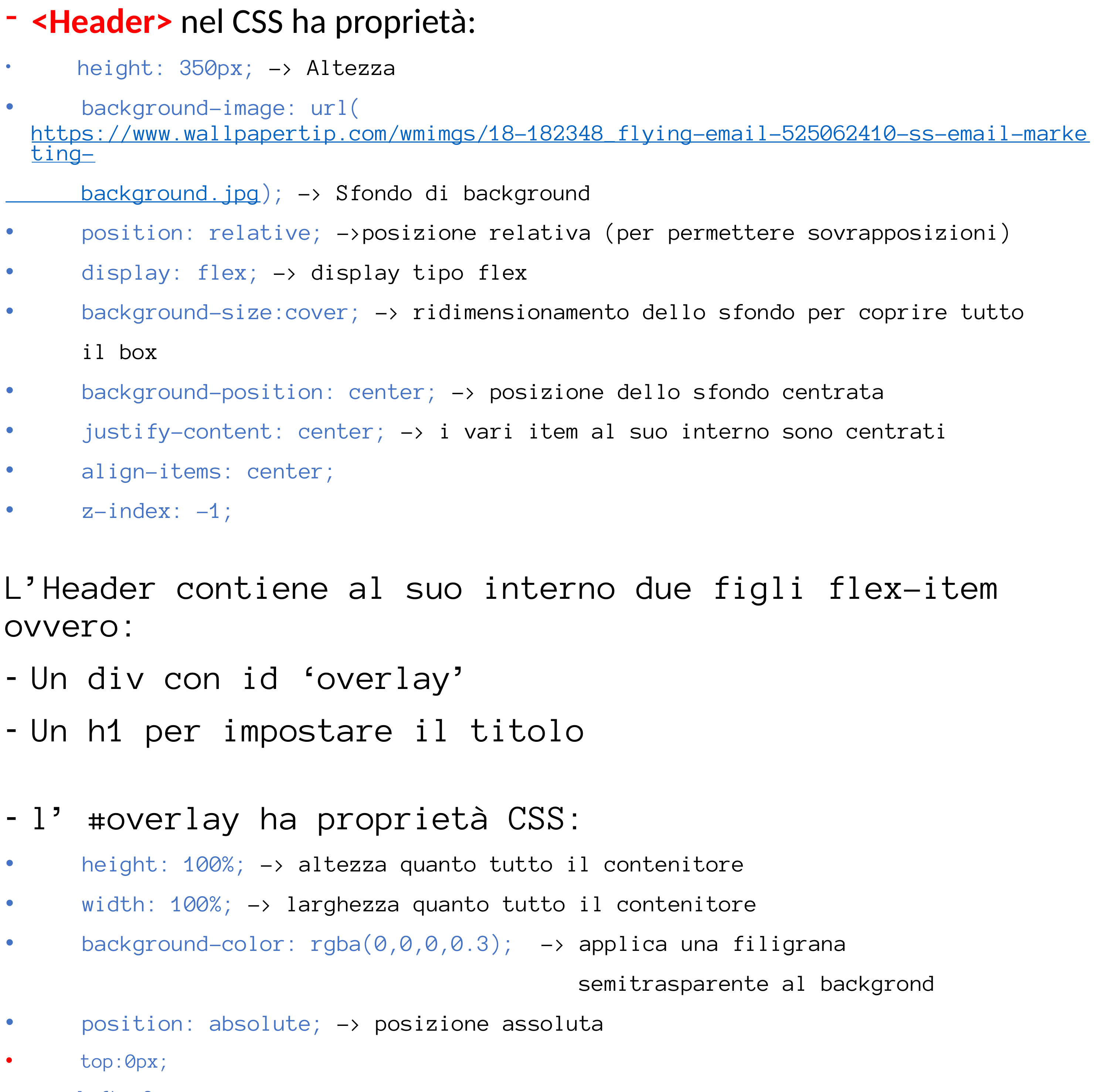

<Header> nel CSS ha proprietà:
    height: 350px; -> Altezza
    background-image: url(https://www.wallpapertip.com/wmimgs/18-182348_flying-email-525062410-ss-email-marketing-
      background.jpg); -> Sfondo di background
    position: relative; ->posizione relativa (per permettere sovrapposizioni)
    display: flex; -> display tipo flex
    background-size:cover; -> ridimensionamento dello sfondo per coprire tutto
      il box
    background-position: center; -> posizione dello sfondo centrata
    justify-content: center; -> i vari item al suo interno sono centrati
    align-items: center;
    z-index: -1;

L’Header contiene al suo interno due figli flex-item ovvero:
Un div con id ‘overlay’
Un h1 per impostare il titolo

l’ #overlay ha proprietà CSS:
    height: 100%; -> altezza quanto tutto il contenitore
    width: 100%; -> larghezza quanto tutto il contenitore
    background-color: rgba(0,0,0,0.3);  -> applica una filigrana
                                             semitrasparente al backgrond
    position: absolute; -> posizione assoluta
     top:0px;
    left: 0px;